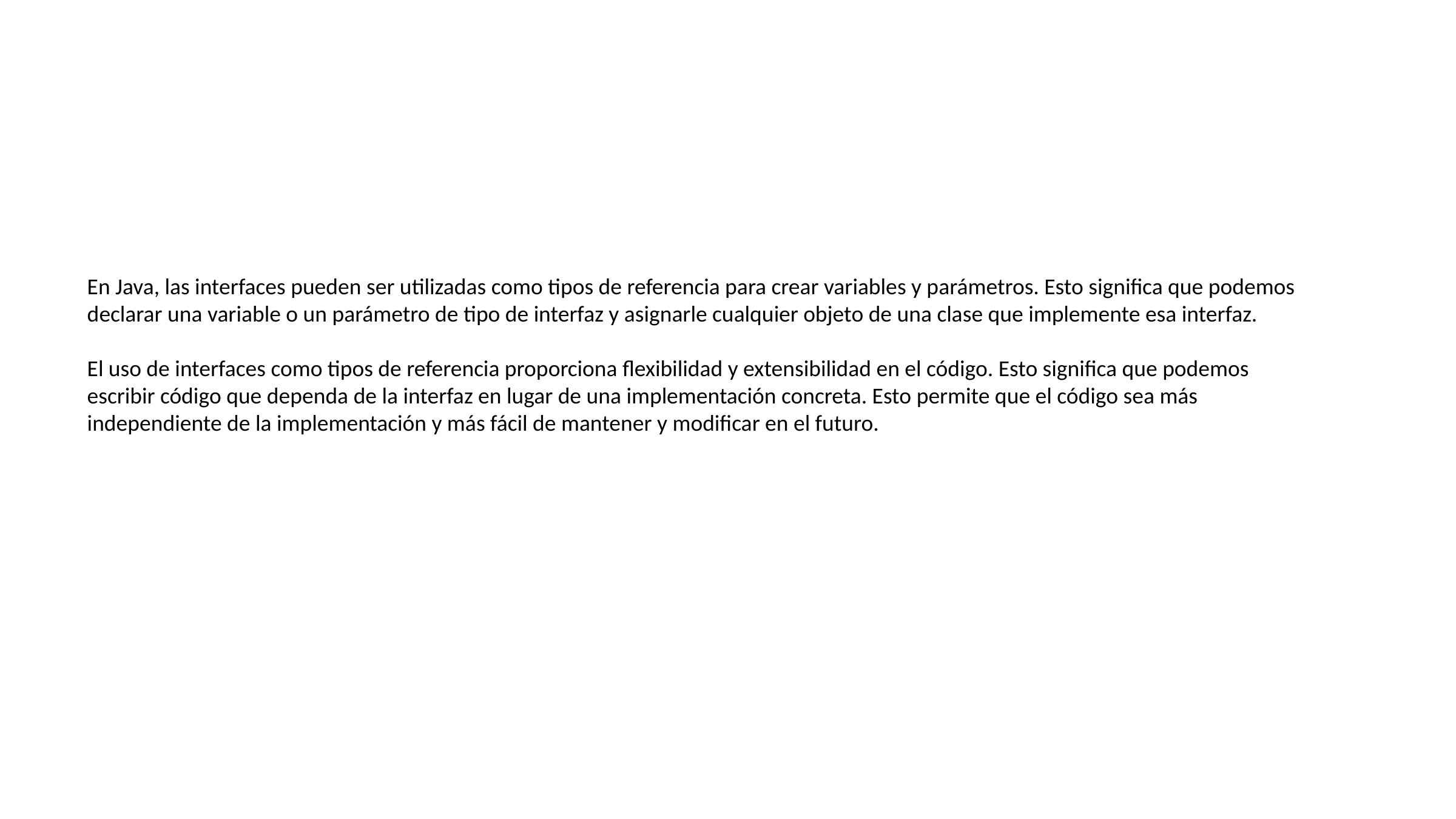

En Java, las interfaces pueden ser utilizadas como tipos de referencia para crear variables y parámetros. Esto significa que podemos declarar una variable o un parámetro de tipo de interfaz y asignarle cualquier objeto de una clase que implemente esa interfaz.

El uso de interfaces como tipos de referencia proporciona flexibilidad y extensibilidad en el código. Esto significa que podemos escribir código que dependa de la interfaz en lugar de una implementación concreta. Esto permite que el código sea más independiente de la implementación y más fácil de mantener y modificar en el futuro.